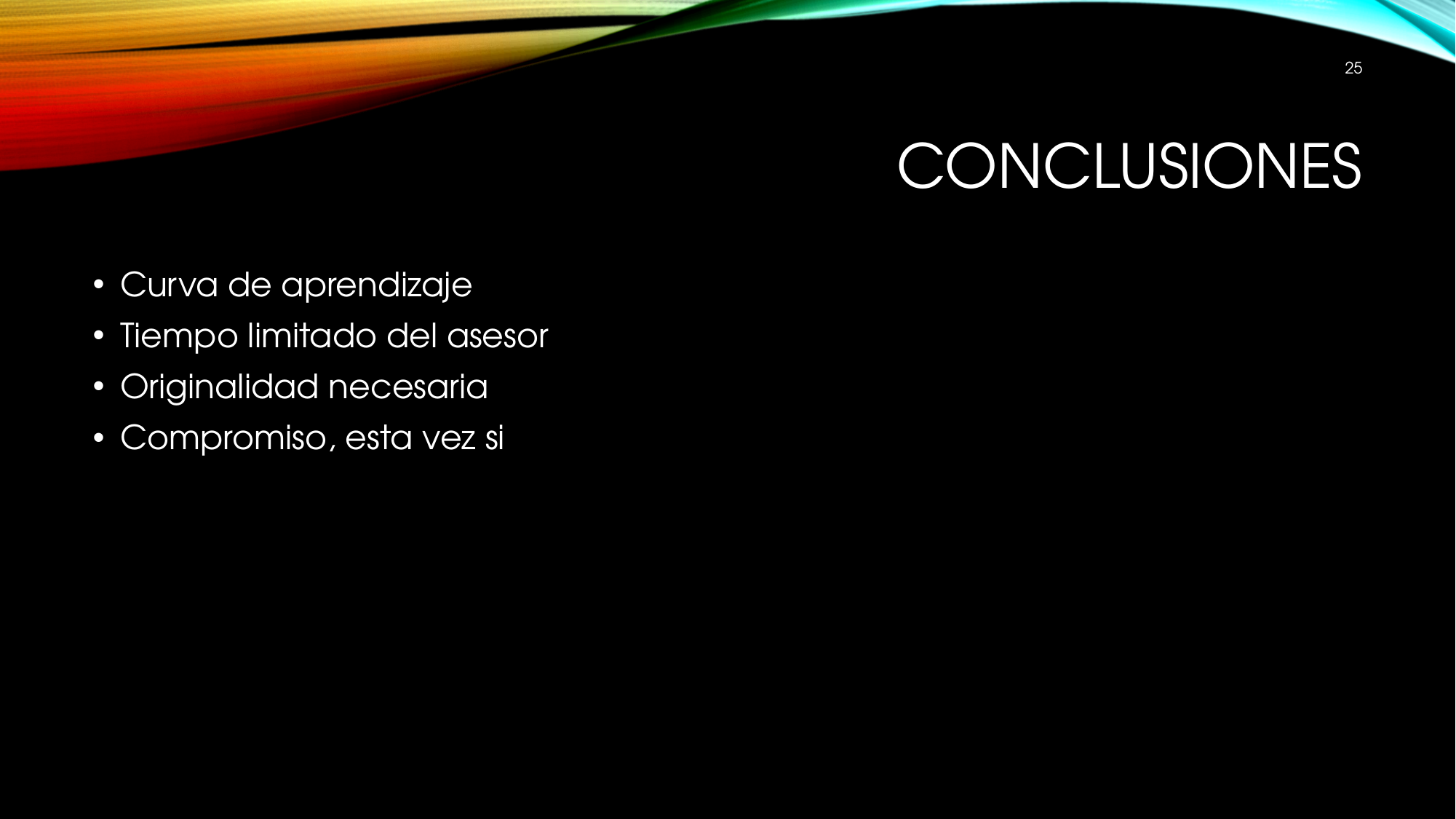

25
# Conclusiones
Curva de aprendizaje
Tiempo limitado del asesor
Originalidad necesaria
Compromiso, esta vez si